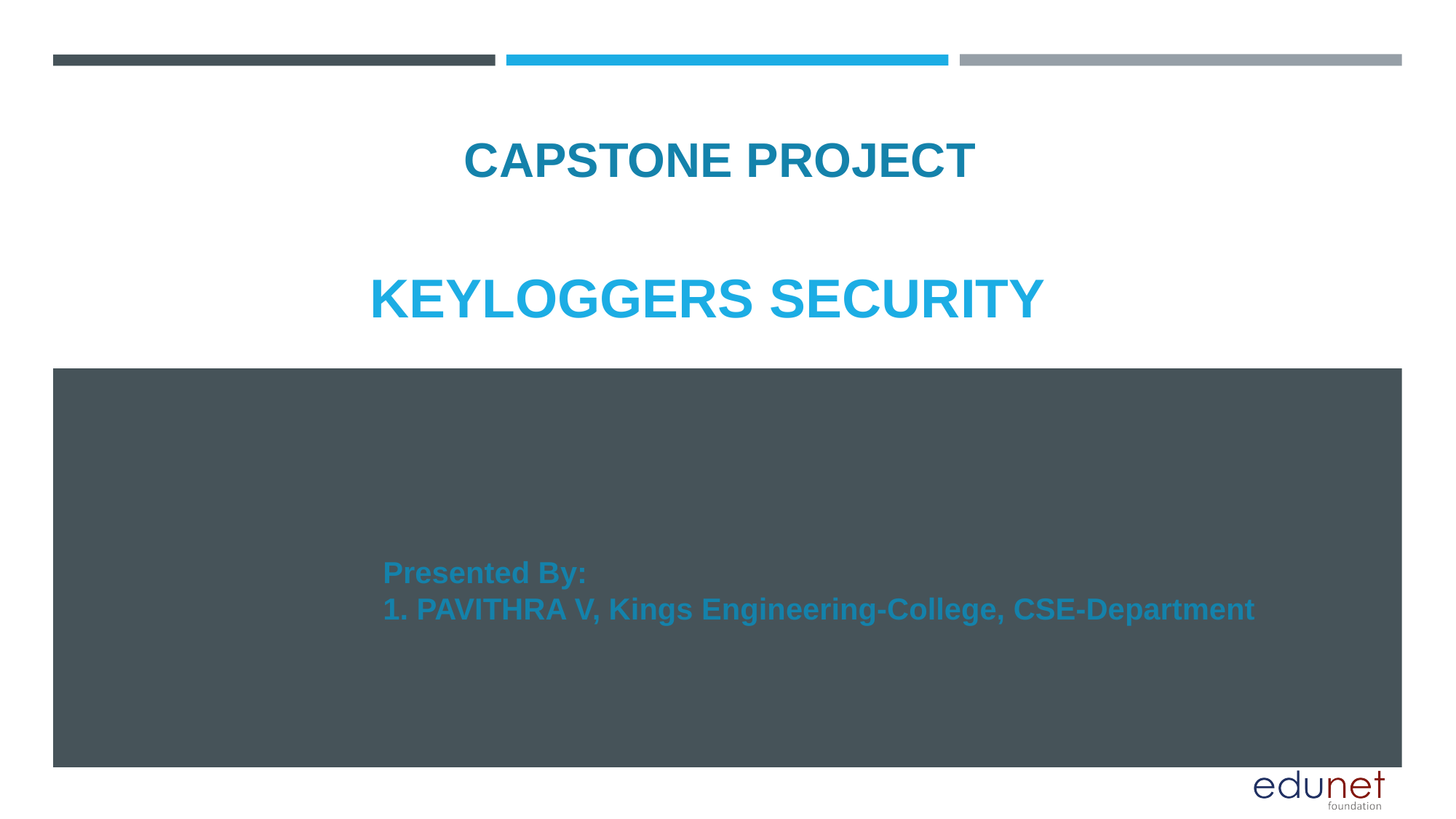

CAPSTONE PROJECT
# KEYLOGGERS SECURITY
Presented By:
1. PAVITHRA V, Kings Engineering-College, CSE-Department